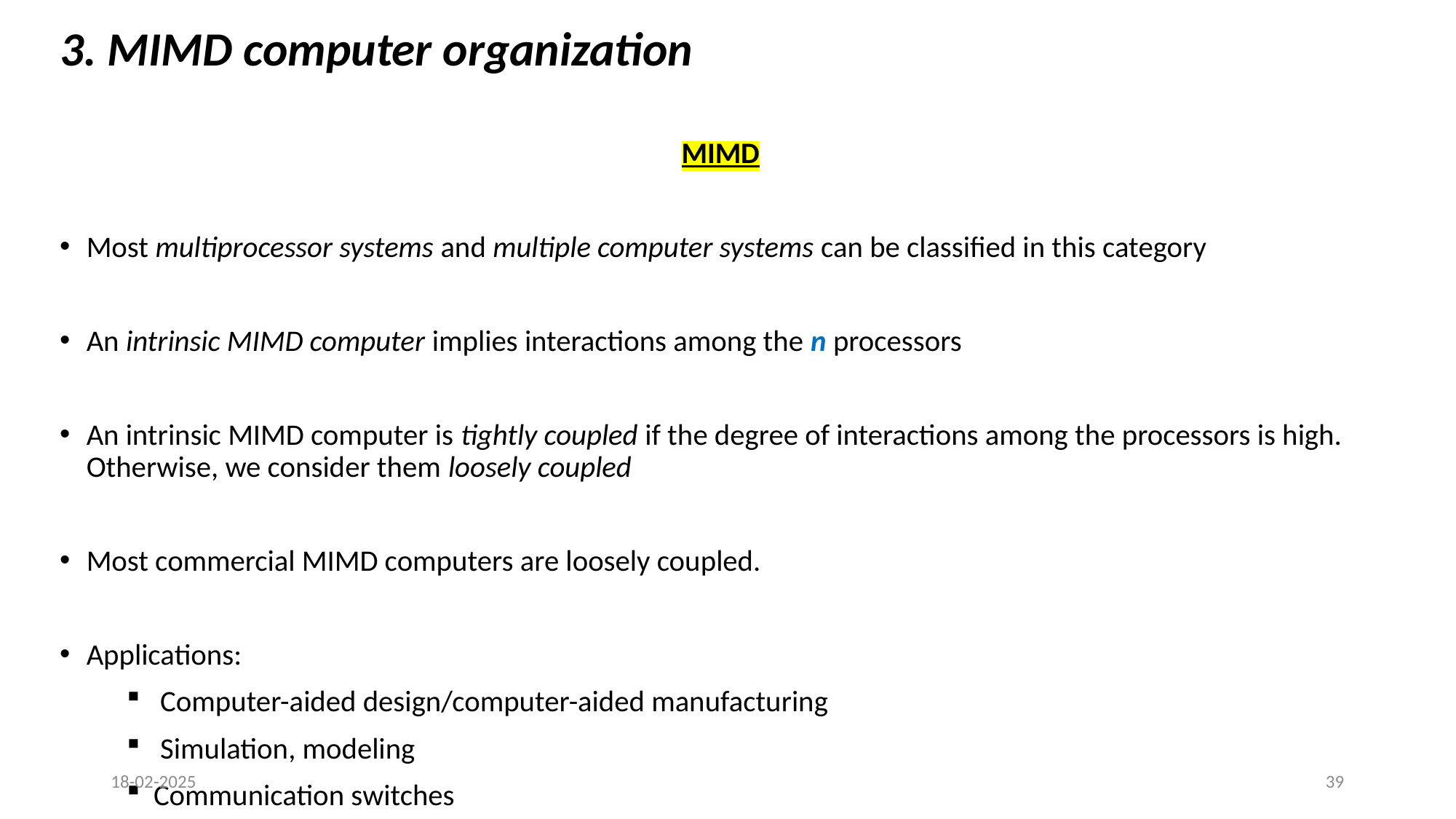

3. MIMD computer organization

MIMD

Most multiprocessor systems and multiple computer systems can be classified in this category

An intrinsic MIMD computer implies interactions among the n processors

An intrinsic MIMD computer is tightly coupled if the degree of interactions among the processors is high. Otherwise, we consider them loosely coupled

Most commercial MIMD computers are loosely coupled.

Applications:
 Computer-aided design/computer-aided manufacturing
 Simulation, modeling
Communication switches

18-02-2025
39